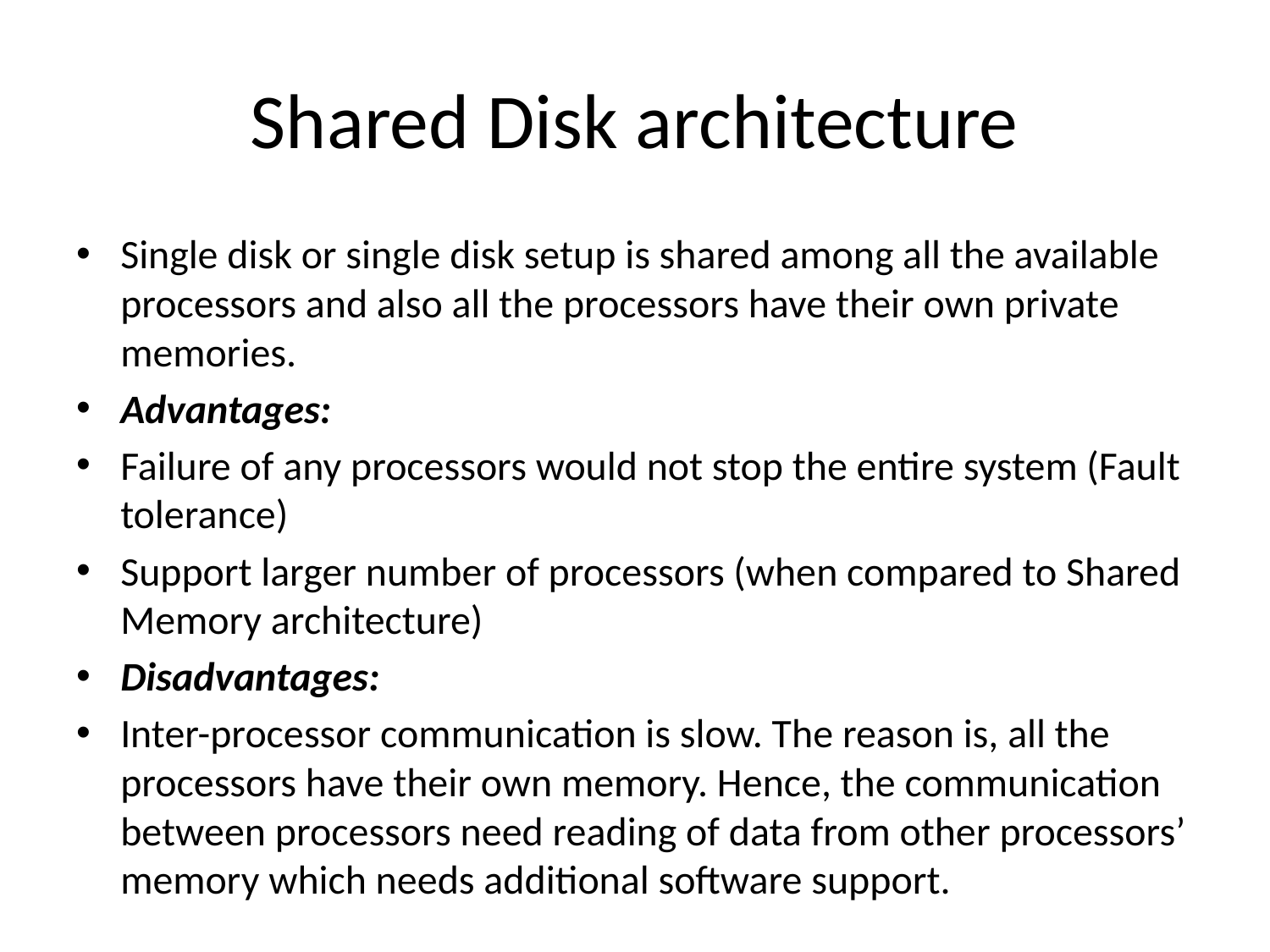

# Shared Disk architecture
Single disk or single disk setup is shared among all the available processors and also all the processors have their own private memories.
Advantages:
Failure of any processors would not stop the entire system (Fault tolerance)
Support larger number of processors (when compared to Shared Memory architecture)
Disadvantages:
Inter-processor communication is slow. The reason is, all the processors have their own memory. Hence, the communication between processors need reading of data from other processors’ memory which needs additional software support.